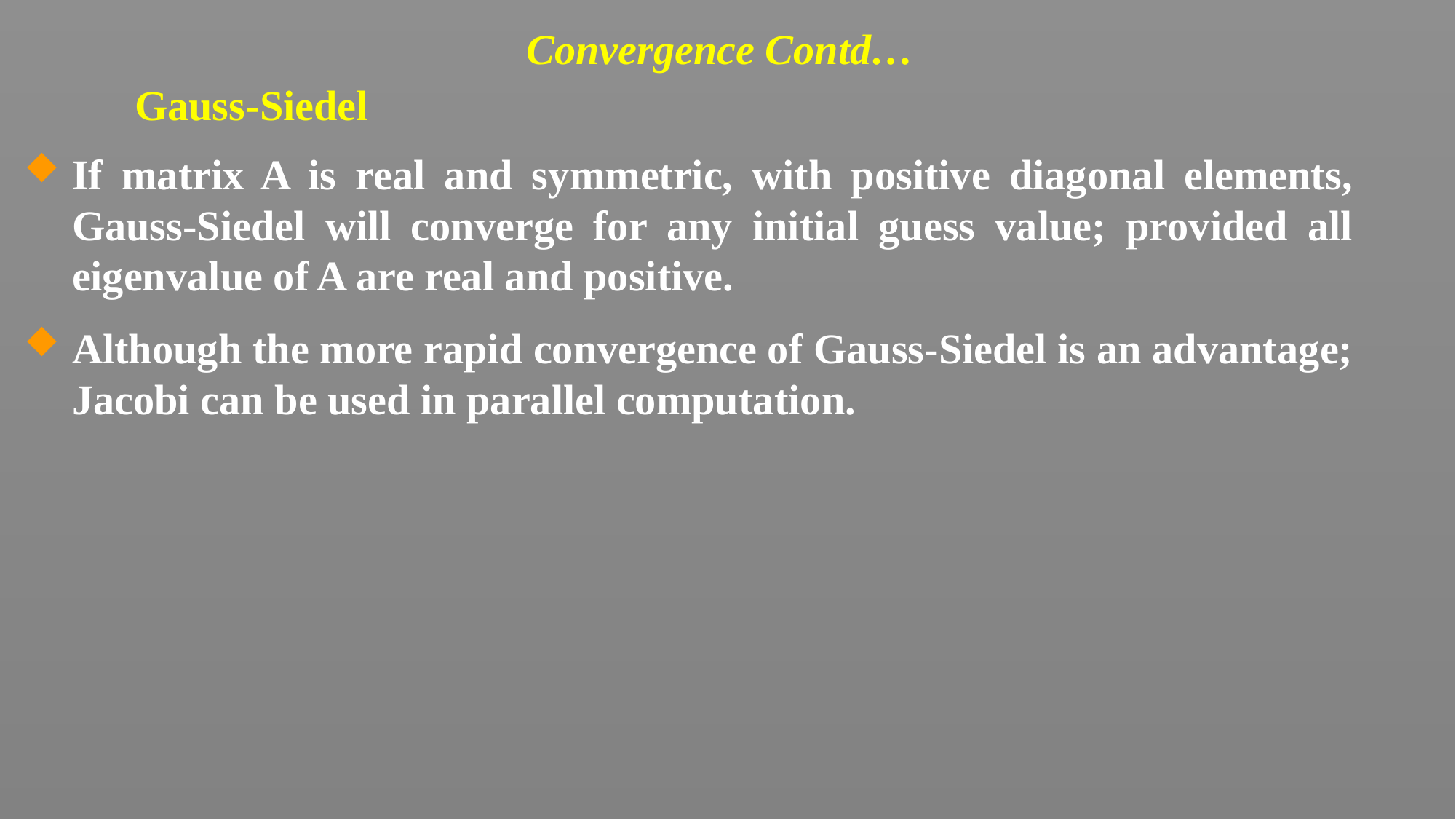

# Convergence Contd…
Gauss-Siedel
If matrix A is real and symmetric, with positive diagonal elements, Gauss-Siedel will converge for any initial guess value; provided all eigenvalue of A are real and positive.
Although the more rapid convergence of Gauss-Siedel is an advantage; Jacobi can be used in parallel computation.